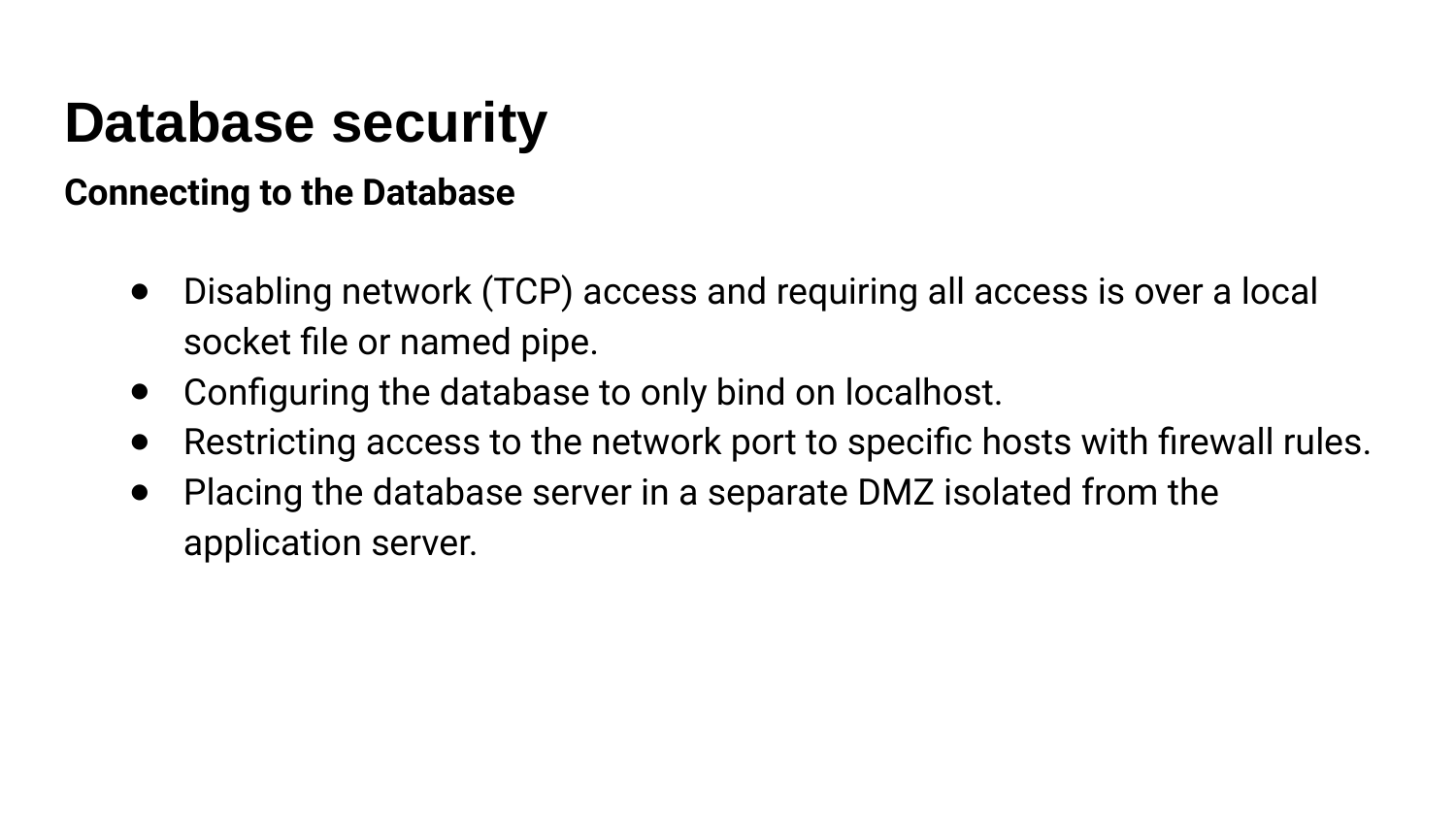

# Database security
Connecting to the Database
Disabling network (TCP) access and requiring all access is over a local socket file or named pipe.
Configuring the database to only bind on localhost.
Restricting access to the network port to specific hosts with firewall rules.
Placing the database server in a separate DMZ isolated from the application server.